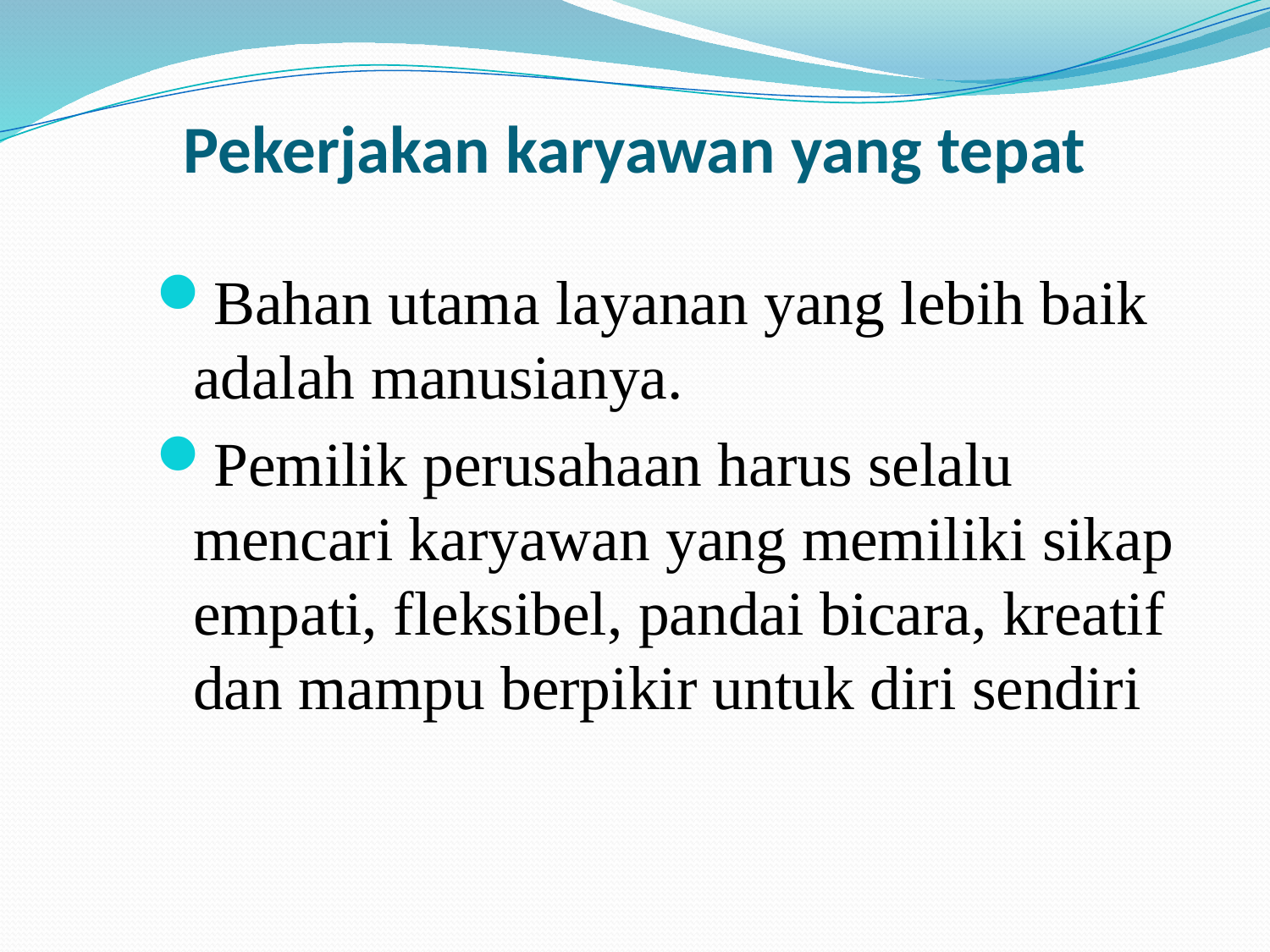

# Pekerjakan karyawan yang tepat
Bahan utama layanan yang lebih baik adalah manusianya.
Pemilik perusahaan harus selalu mencari karyawan yang memiliki sikap empati, fleksibel, pandai bicara, kreatif dan mampu berpikir untuk diri sendiri